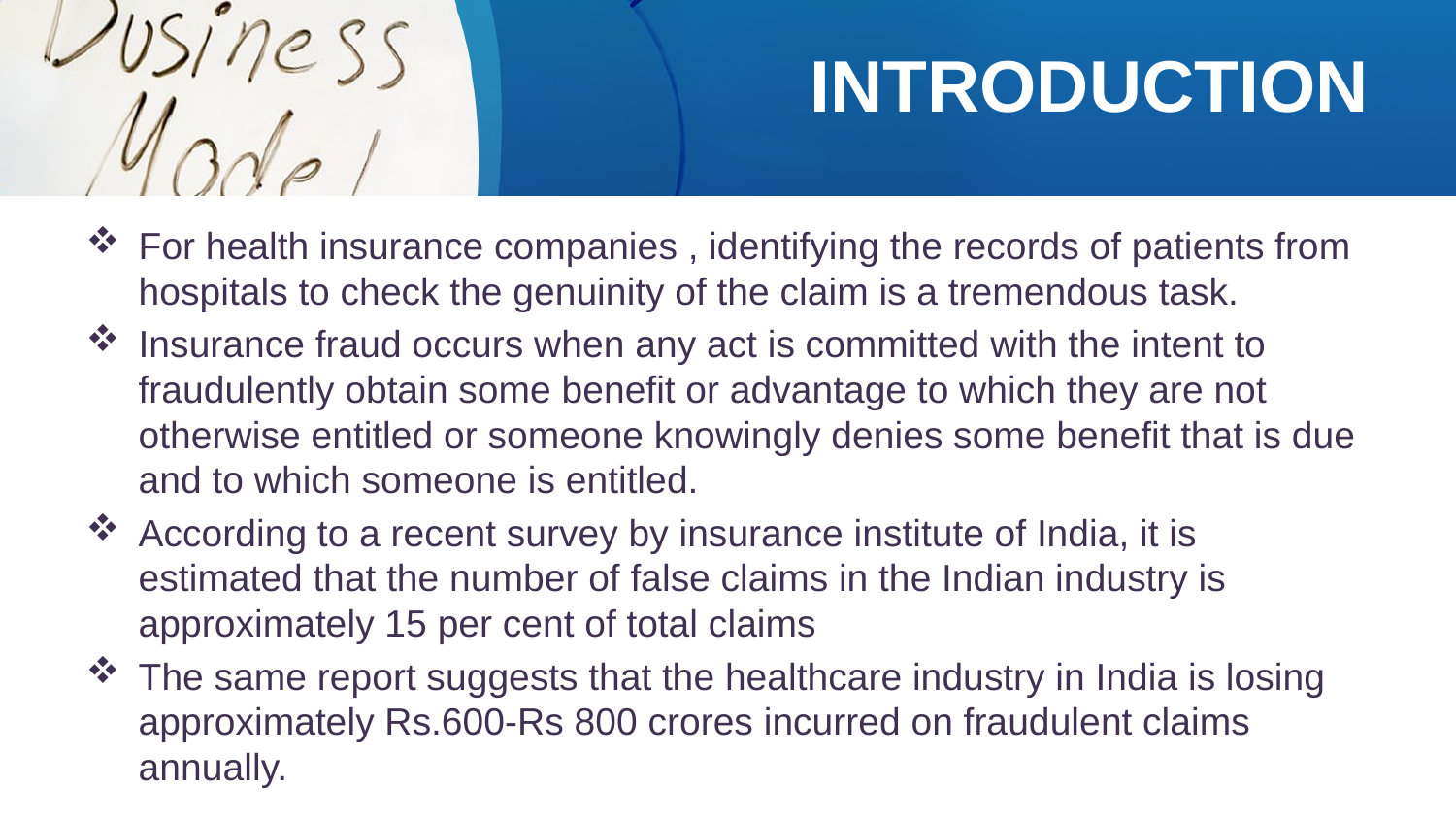

# INTRODUCTION
For health insurance companies , identifying the records of patients from hospitals to check the genuinity of the claim is a tremendous task.
Insurance fraud occurs when any act is committed with the intent to fraudulently obtain some benefit or advantage to which they are not otherwise entitled or someone knowingly denies some benefit that is due and to which someone is entitled.
According to a recent survey by insurance institute of India, it is estimated that the number of false claims in the Indian industry is approximately 15 per cent of total claims
The same report suggests that the healthcare industry in India is losing approximately Rs.600-Rs 800 crores incurred on fraudulent claims annually.